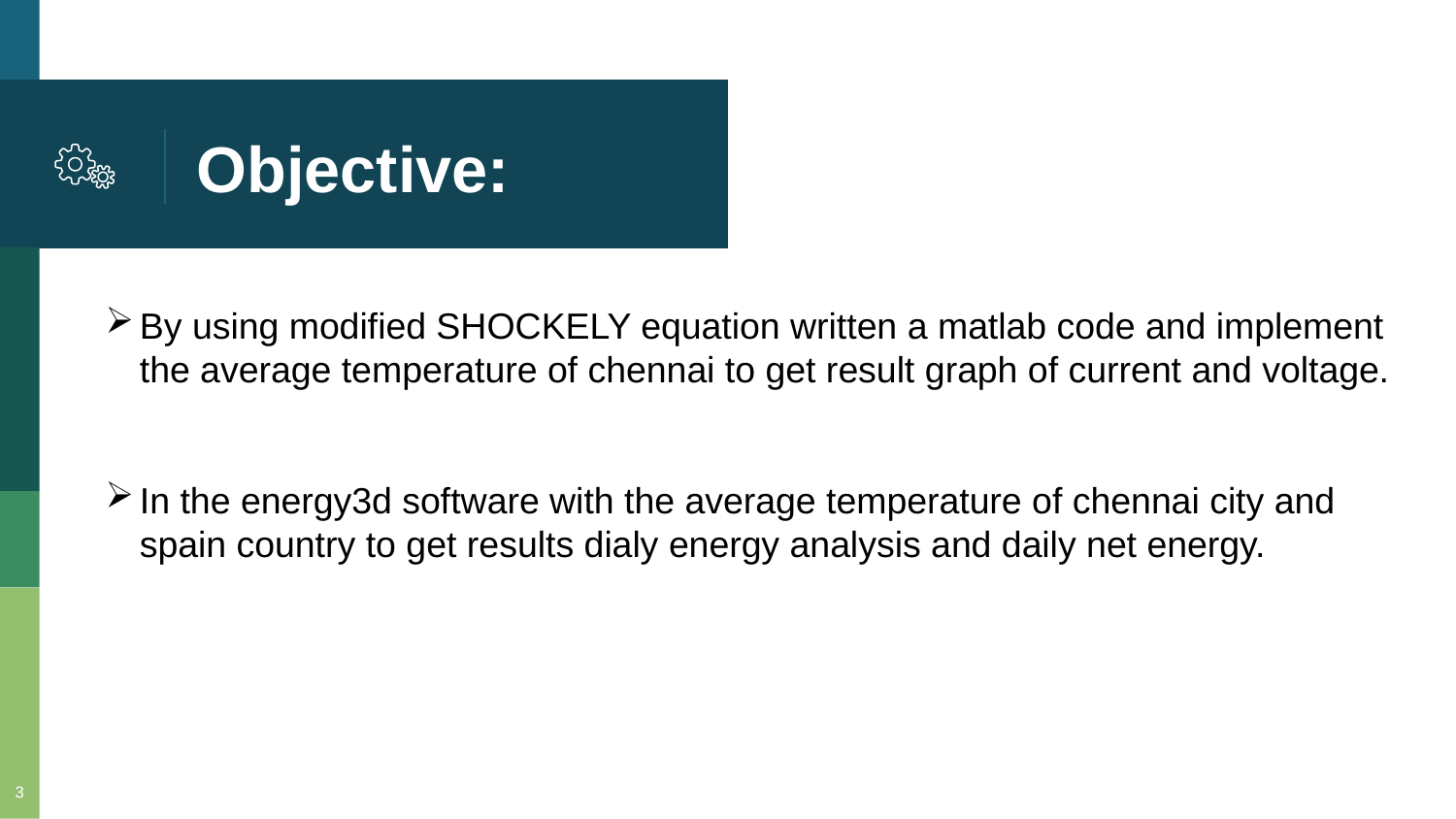

# Objective:

By using modified SHOCKELY equation written a matlab code and implement the average temperature of chennai to get result graph of current and voltage.

In the energy3d software with the average temperature of chennai city and spain country to get results dialy energy analysis and daily net energy.
3